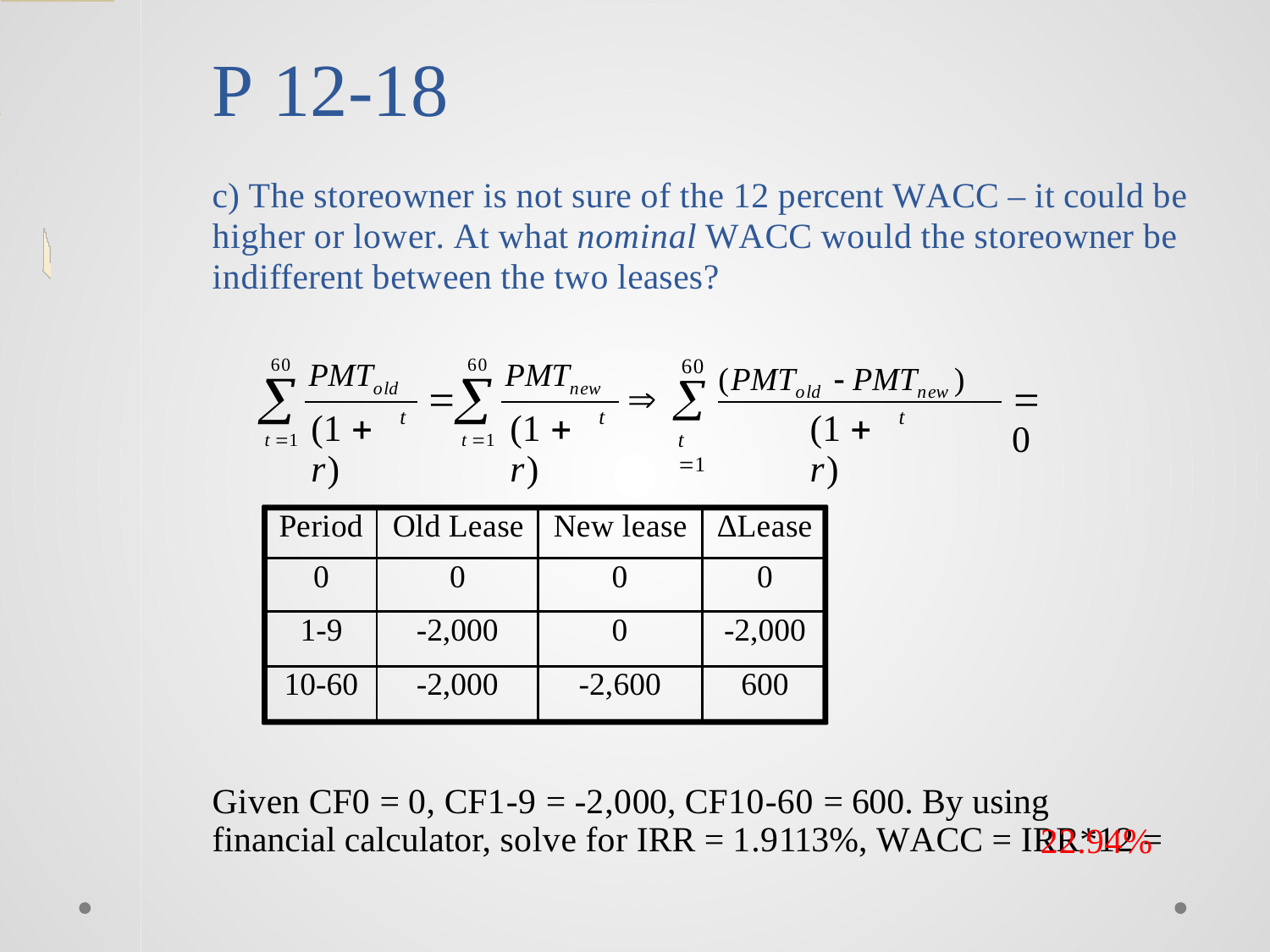

P 12-18
c) The storeowner is not sure of the 12 percent WACC – it could be
higher or lower. At what nominal WACC would the storeowner be
indifferent between the two leases?

60
∑
t =1
60
∑
t =1
60
∑ (PMTold  − PMTnew )
PMTold
PMTnew
=
⇒
= 0

t
t
t
(1 + r)
(1 + r)
(1 + r)
t =1

Period
Old Lease
New lease
∆Lease

0
0
0
0

1-9
-2,000
0
-2,000

10-60
-2,000
-2,600
600

Given CF0 = 0, CF1-9 = -2,000, CF10-60 = 600. By using financial calculator, solve for IRR = 1.9113%, WACC = IRR*12 =

22.94%